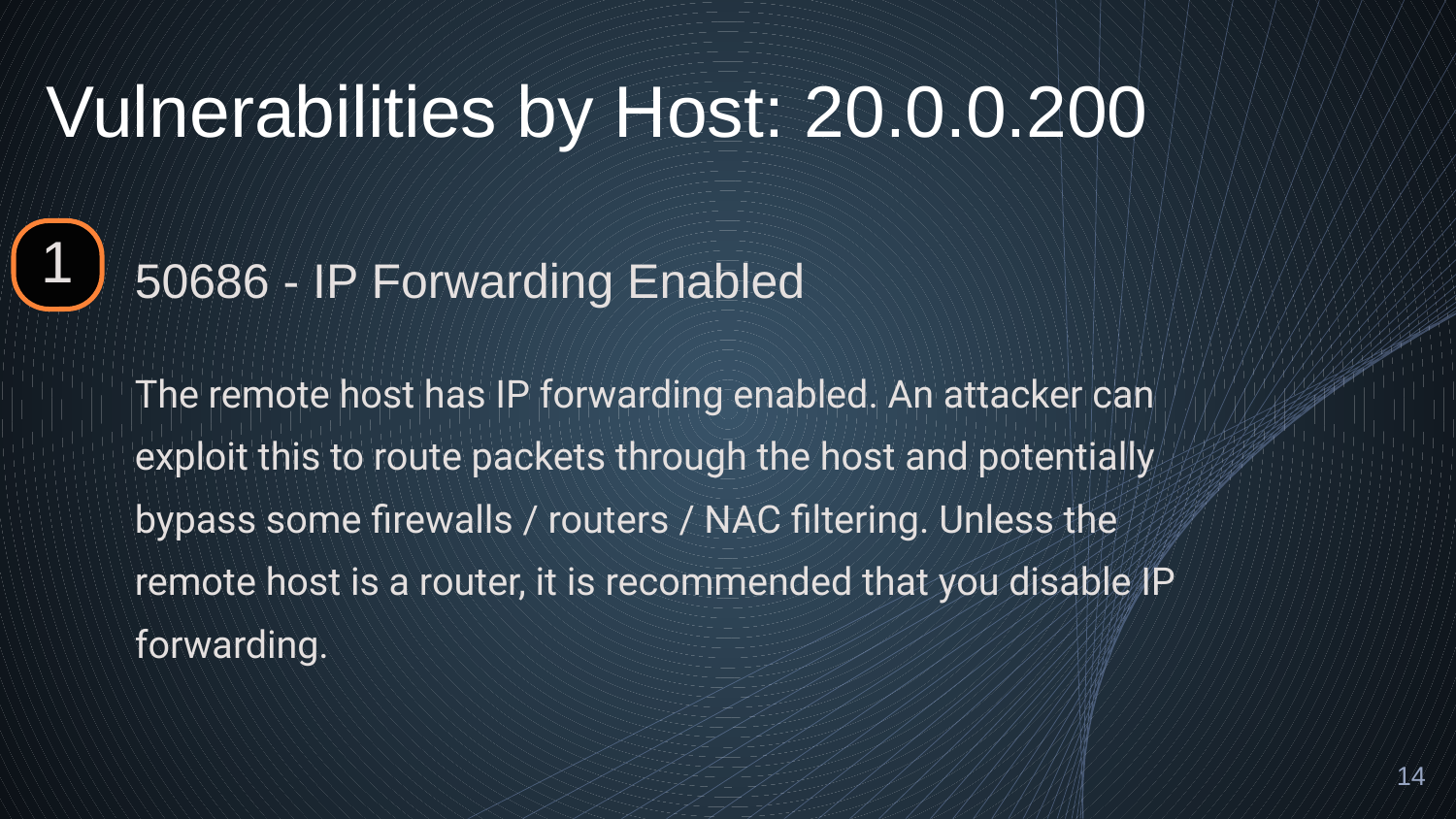

Vulnerabilities by Host: 20.0.0.200

1
50686 - IP Forwarding Enabled
The remote host has IP forwarding enabled. An attacker can exploit this to route packets through the host and potentially bypass some firewalls / routers / NAC filtering. Unless the remote host is a router, it is recommended that you disable IP forwarding.
14